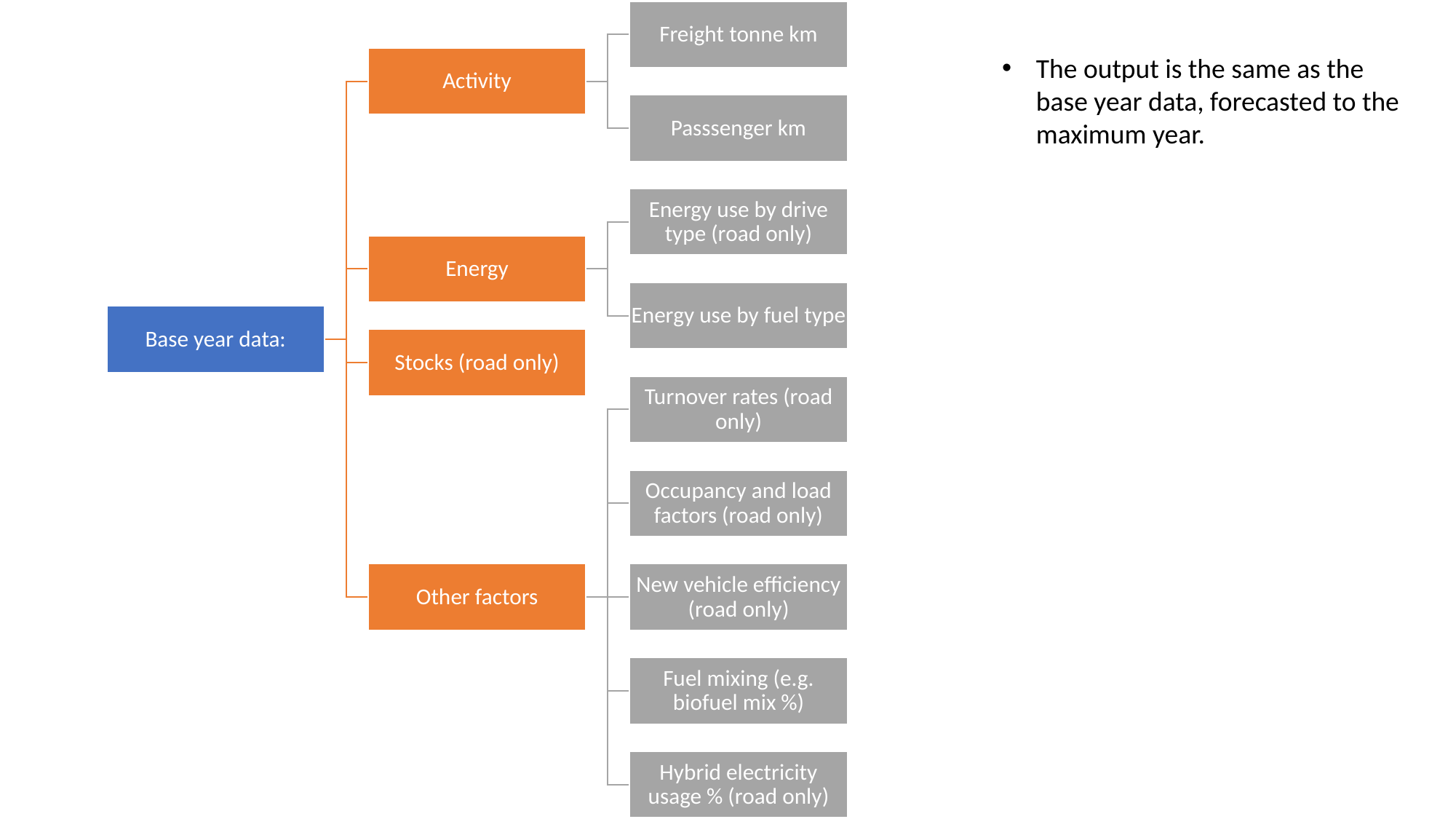

Base year data:
Activity
Freight tonne km
Passsenger km
Energy
Energy use by drive type (road only)
Energy use by fuel type
Stocks (road only)
Other factors
Turnover rates (road only)
Occupancy and load factors (road only)
New vehicle efficiency (road only)
Fuel mixing (e.g. biofuel mix %)
Hybrid electricity usage % (road only)
The output is the same as the base year data, forecasted to the maximum year.